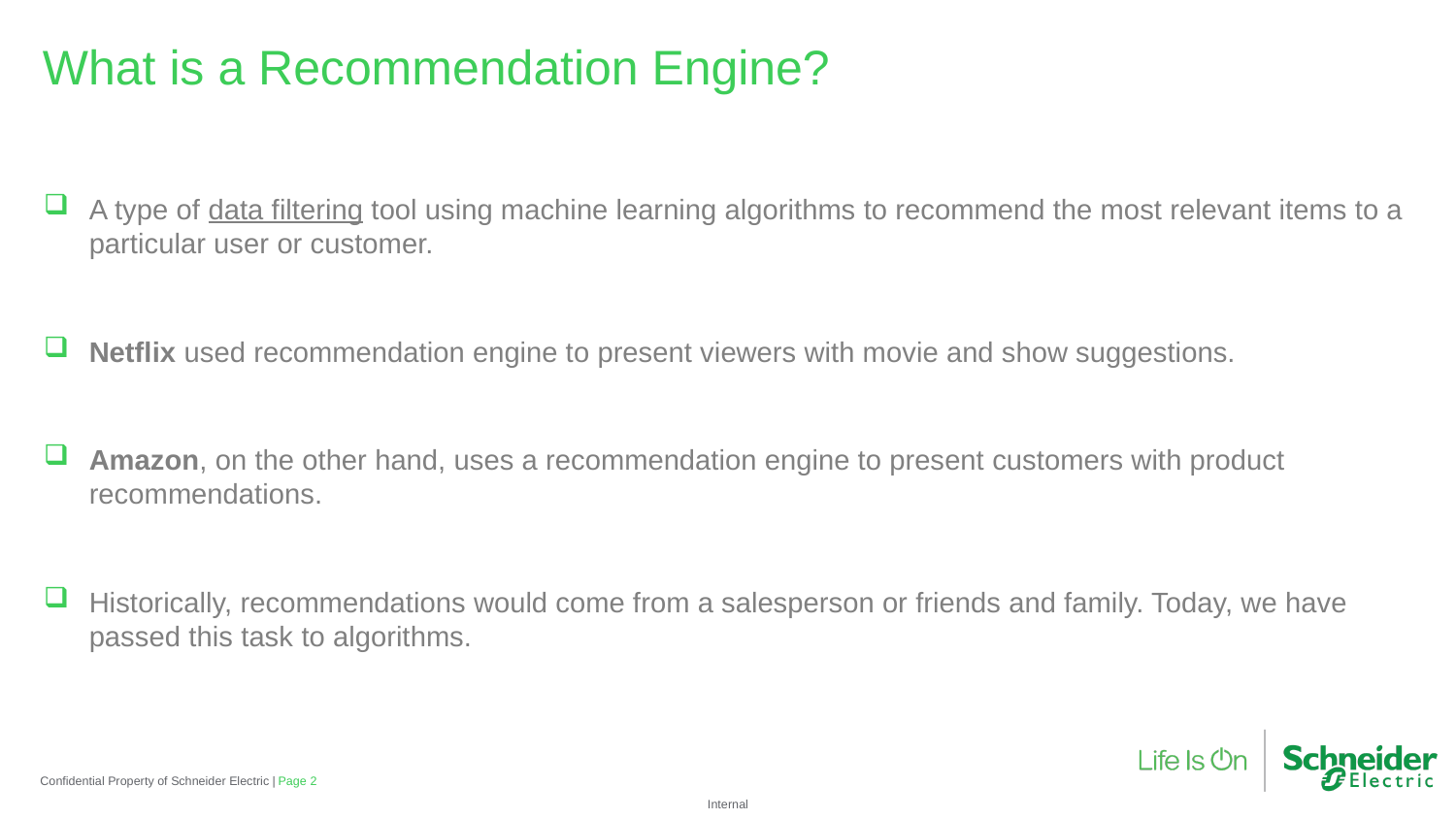

What is a Recommendation Engine?
A type of data filtering tool using machine learning algorithms to recommend the most relevant items to a particular user or customer.

Netflix used recommendation engine to present viewers with movie and show suggestions.

Amazon, on the other hand, uses a recommendation engine to present customers with product recommendations.

Historically, recommendations would come from a salesperson or friends and family. Today, we have passed this task to algorithms.
Confidential Property of Schneider Electric |
Page 2